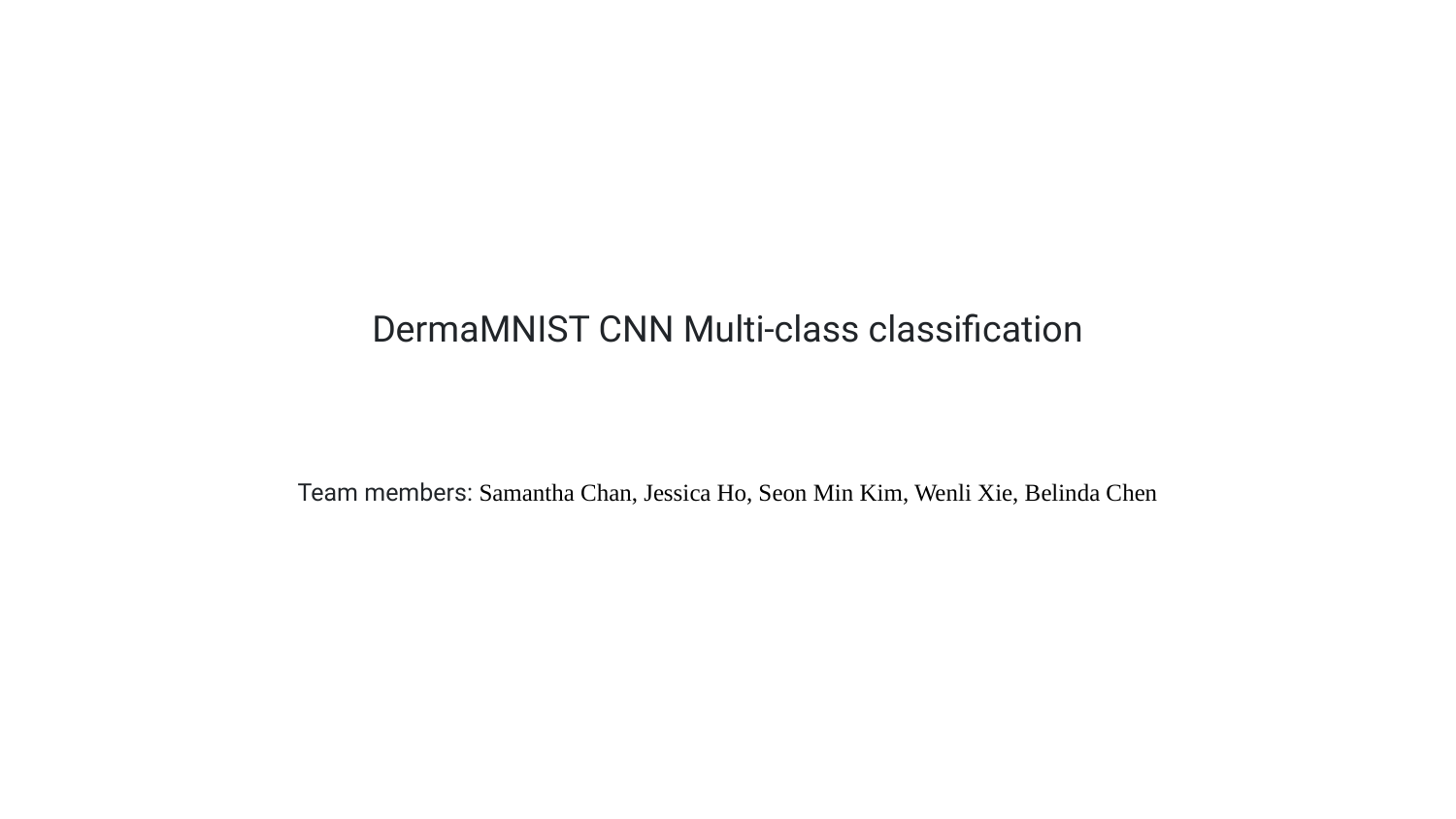

# DermaMNIST CNN Multi-class classification

Team members: Samantha Chan, Jessica Ho, Seon Min Kim, Wenli Xie, Belinda Chen